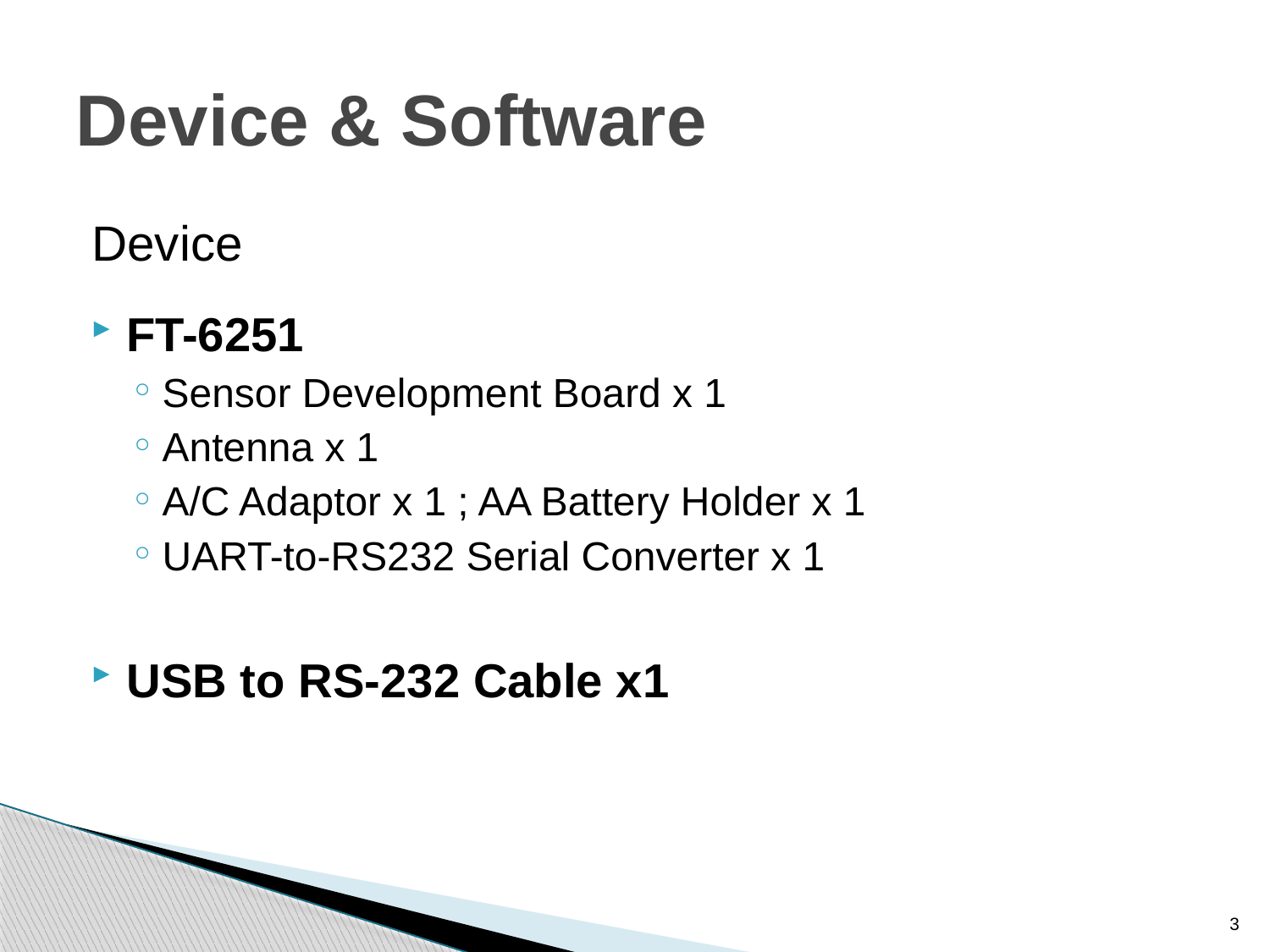

# Device & Software
Device

FT-6251
Sensor Development Board x 1
Antenna x 1
A/C Adaptor x 1 ; AA Battery Holder x 1
UART-to-RS232 Serial Converter x 1

USB to RS-232 Cable x1
3